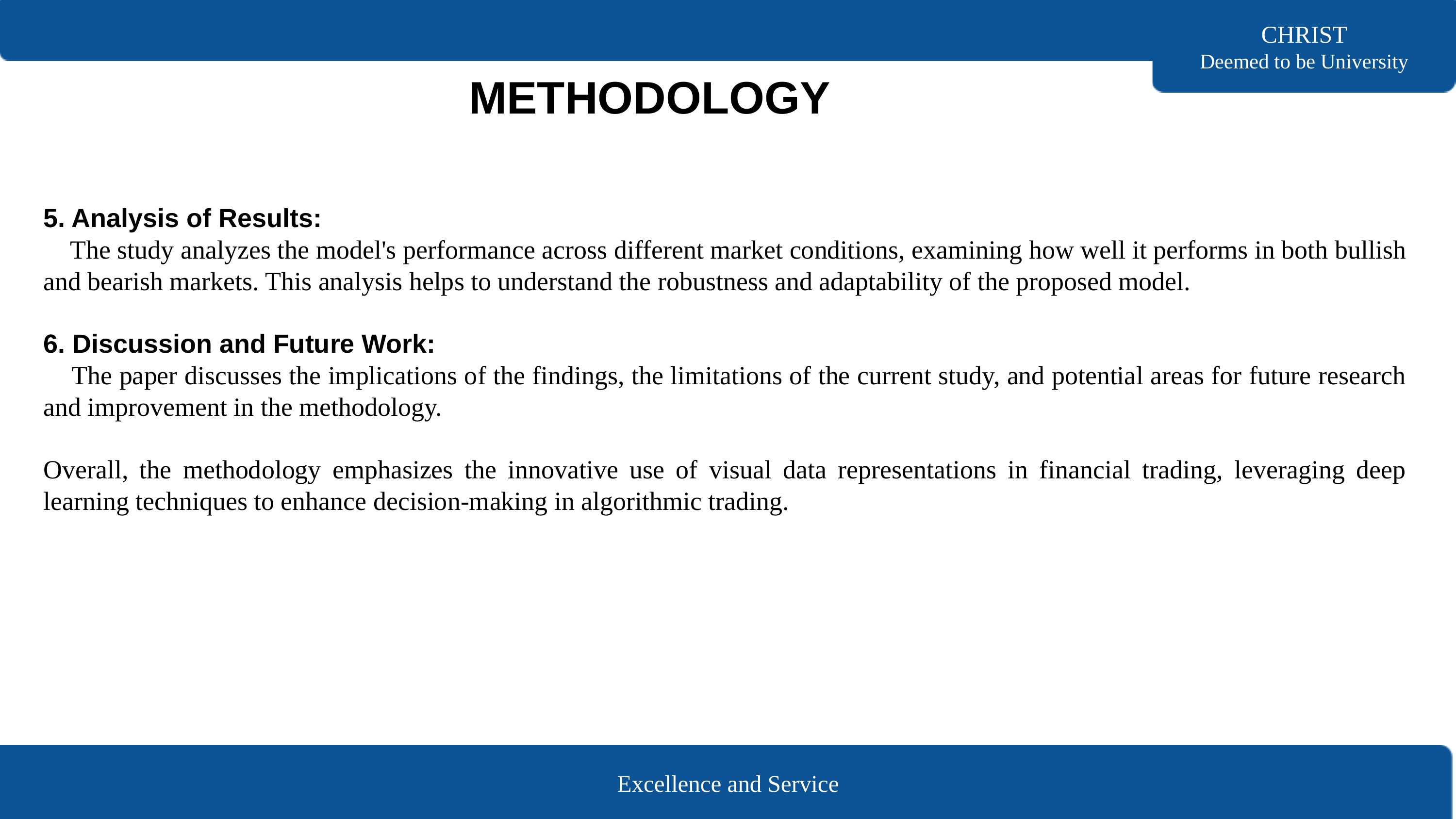

CHRIST
Deemed to be University
METHODOLOGY

5. Analysis of Results:
    The study analyzes the model's performance across different market conditions, examining how well it performs in both bullish and bearish markets. This analysis helps to understand the robustness and adaptability of the proposed model.

6. Discussion and Future Work:
    The paper discusses the implications of the findings, the limitations of the current study, and potential areas for future research and improvement in the methodology.

Overall, the methodology emphasizes the innovative use of visual data representations in financial trading, leveraging deep learning techniques to enhance decision-making in algorithmic trading.

Excellence and Service